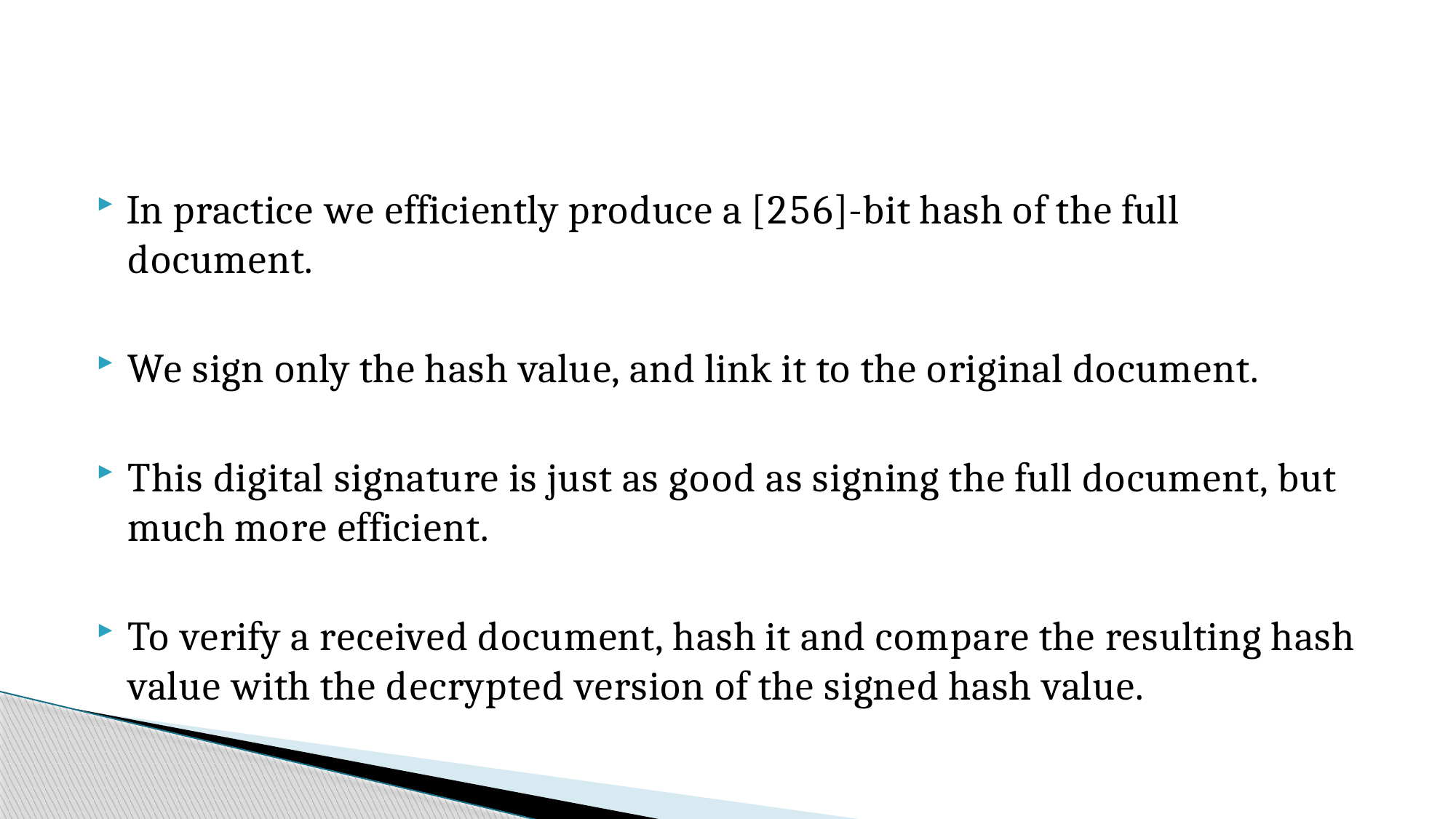

#
In practice we efficiently produce a [256]-bit hash of the full document.

We sign only the hash value, and link it to the original document.

This digital signature is just as good as signing the full document, but much more efficient.

To verify a received document, hash it and compare the resulting hash value with the decrypted version of the signed hash value.